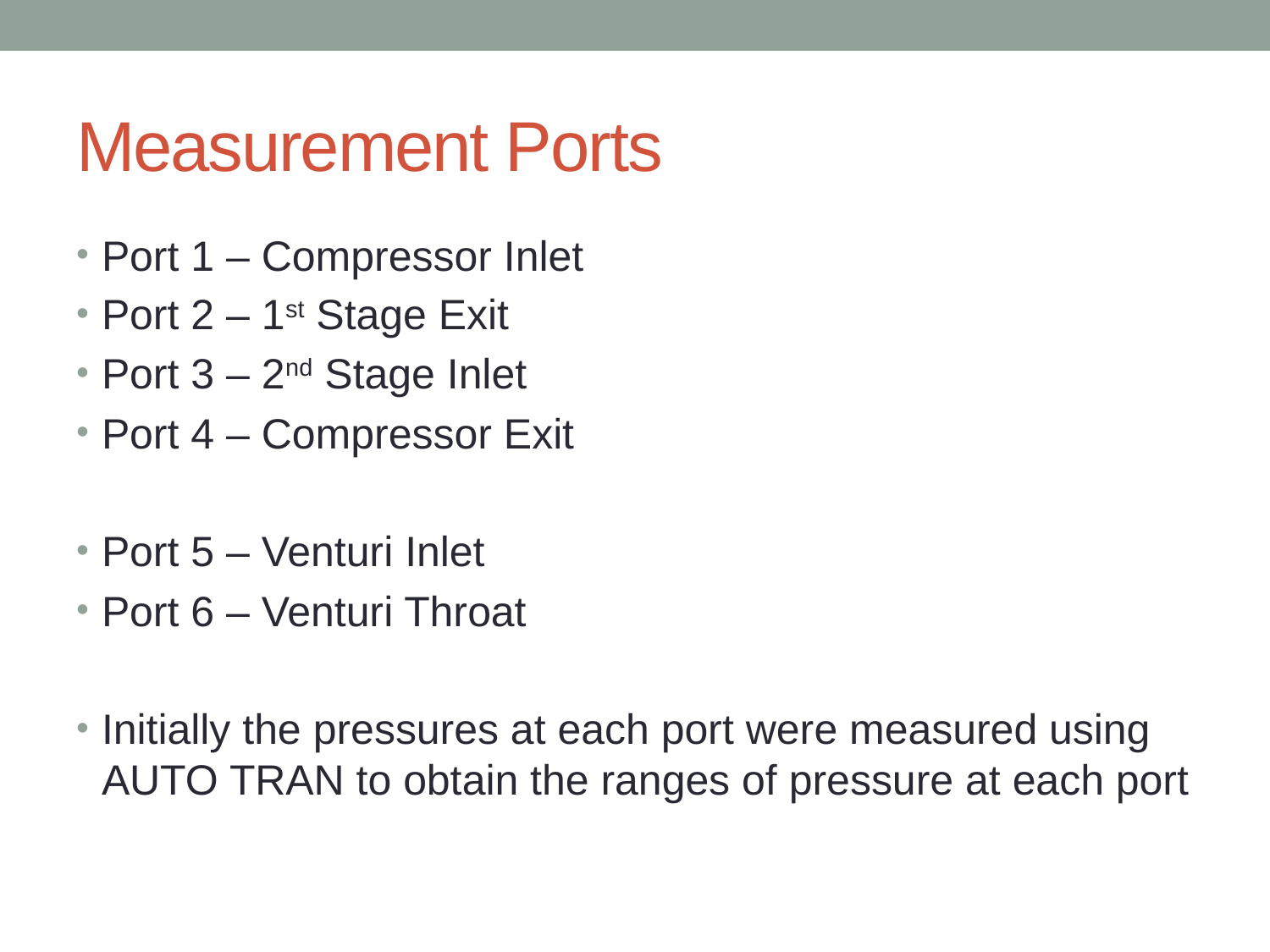

# Measurement Ports
Port 1 – Compressor Inlet
Port 2 – 1st Stage Exit
Port 3 – 2nd Stage Inlet
Port 4 – Compressor Exit

Port 5 – Venturi Inlet
Port 6 – Venturi Throat

Initially the pressures at each port were measured using AUTO TRAN to obtain the ranges of pressure at each port